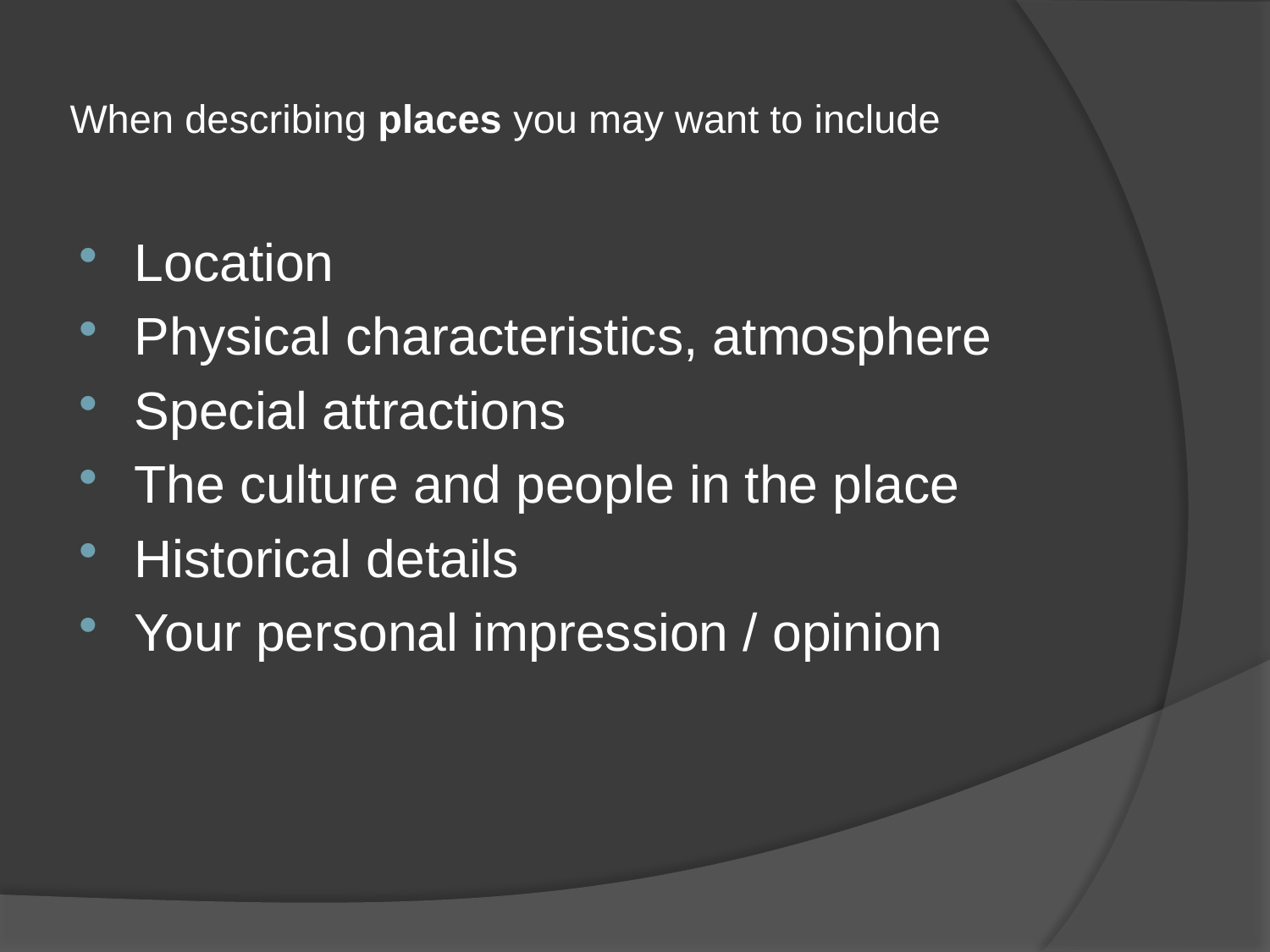

# When describing places you may want to include
Location
Physical characteristics, atmosphere
Special attractions
The culture and people in the place
Historical details
Your personal impression / opinion